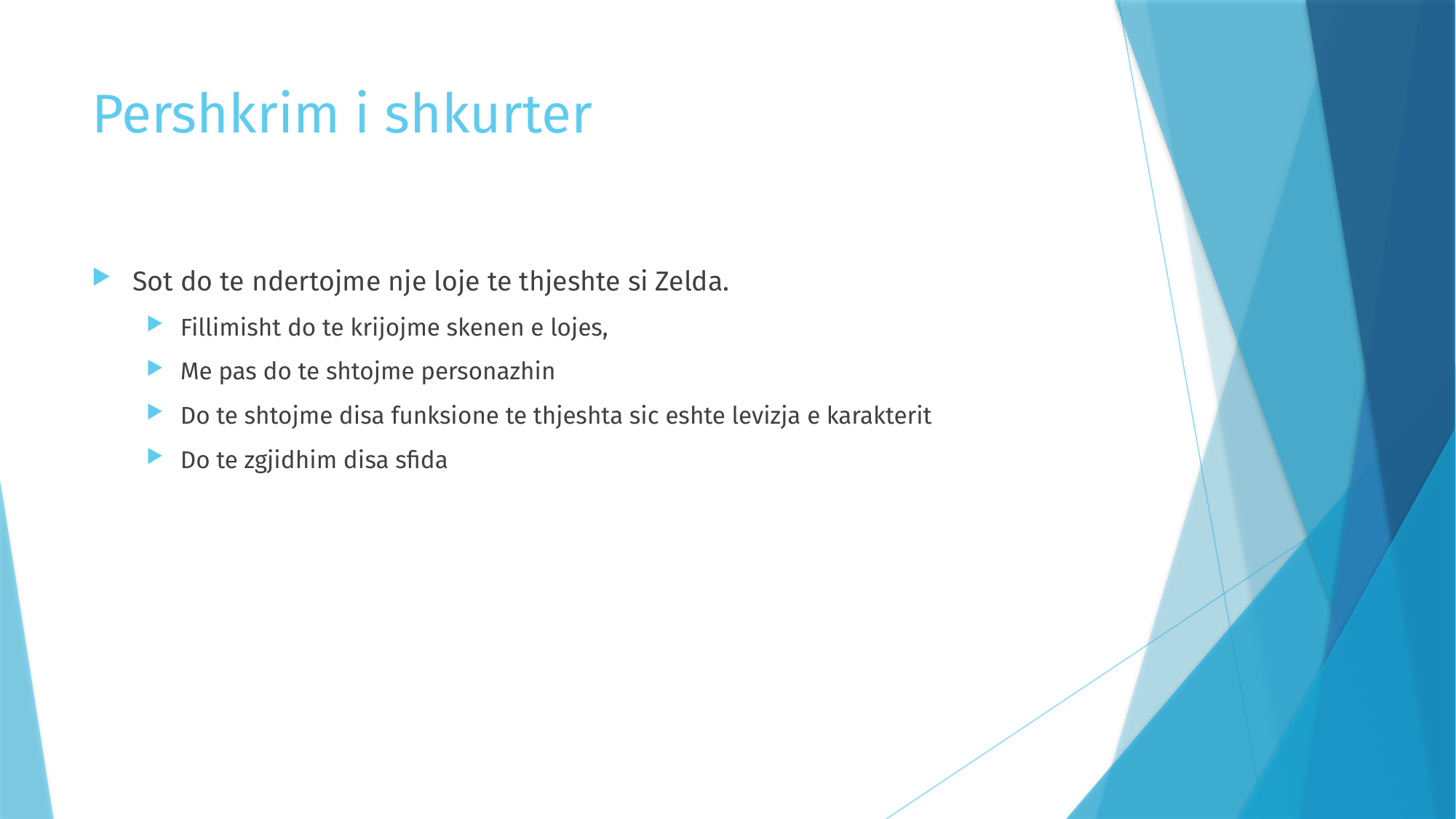

# Pershkrim i shkurter
Sot do te ndertojme nje loje te thjeshte si Zelda.
Fillimisht do te krijojme skenen e lojes,
Me pas do te shtojme personazhin
Do te shtojme disa funksione te thjeshta sic eshte levizja e karakterit
Do te zgjidhim disa sfida